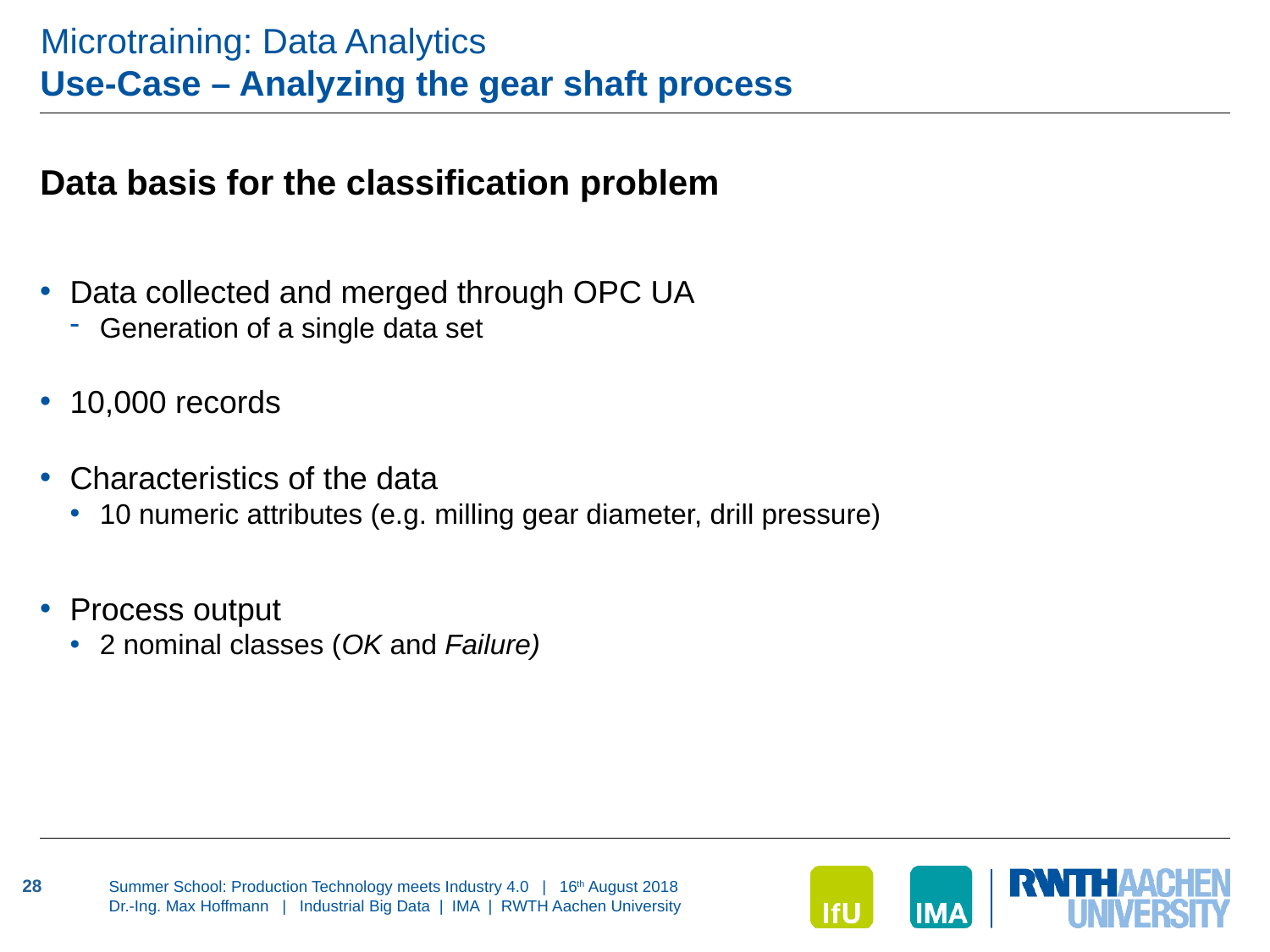

Microtraining: Data Analytics
# Use-Case – Analyzing the gear shaft process
Data basis for the classification problem

Data collected and merged through OPC UA
Generation of a single data set

10,000 records

Characteristics of the data
10 numeric attributes (e.g. milling gear diameter, drill pressure)

Process output
2 nominal classes (OK and Failure)